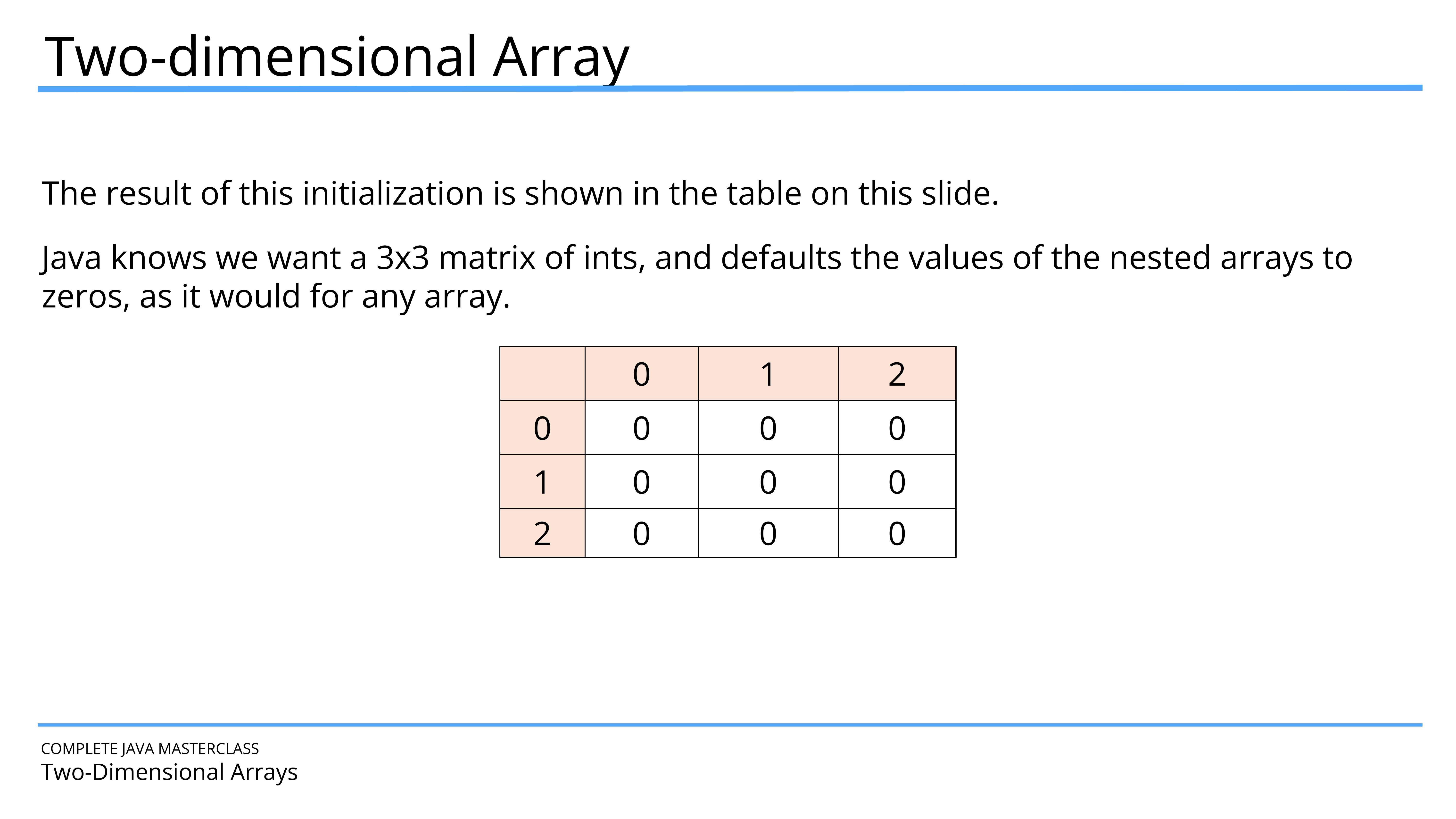

Two-dimensional Array

The result of this initialization is shown in the table on this slide.
Java knows we want a 3x3 matrix of ints, and defaults the values of the nested arrays to zeros, as it would for any array.
|  | 0 | 1 | 2 |
| --- | --- | --- | --- |
| 0 | 0 | 0 | 0 |
| 1 | 0 | 0 | 0 |
| 2 | 0 | 0 | 0 |

COMPLETE JAVA MASTERCLASS
Two-Dimensional Arrays